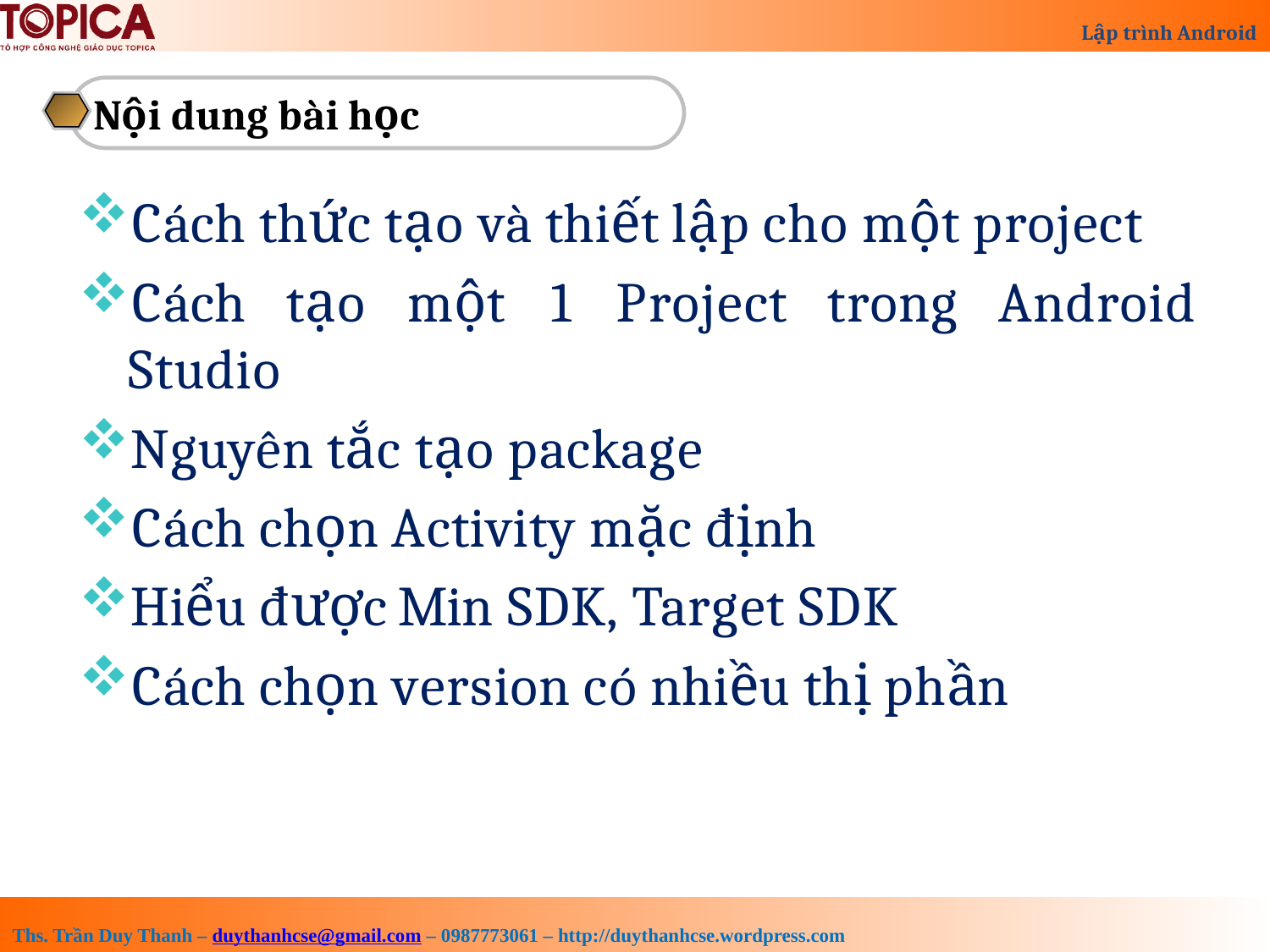

Nội dung bài học

Cách thức tạo và thiết lập cho một project
Cách tạo một 1 Project trong Android Studio
Nguyên tắc tạo package
Cách chọn Activity mặc định
Hiểu được Min SDK, Target SDK
Cách chọn version có nhiều thị phần